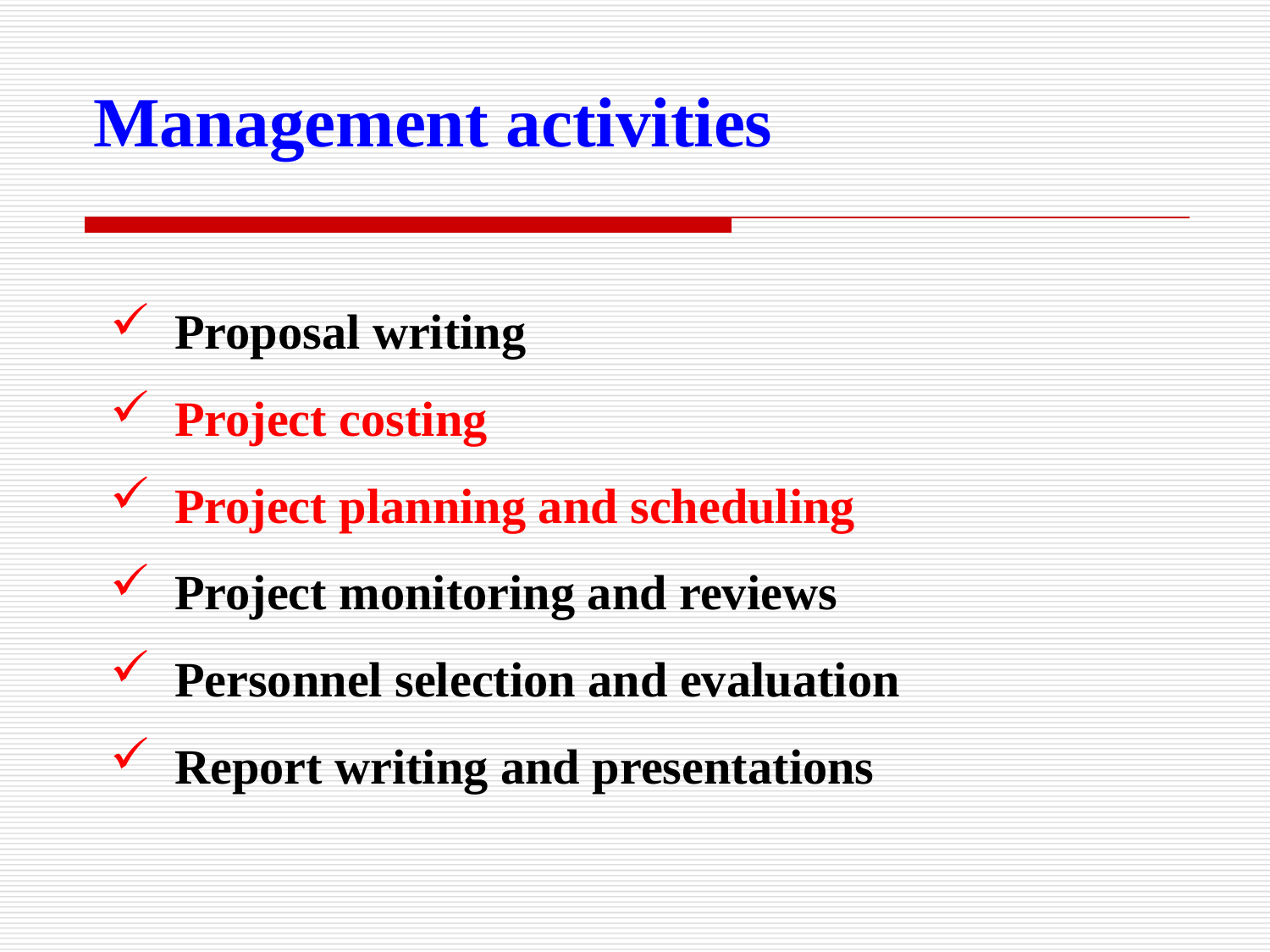

# Management activities
Proposal writing
Project costing
Project planning and scheduling
Project monitoring and reviews
Personnel selection and evaluation
Report writing and presentations